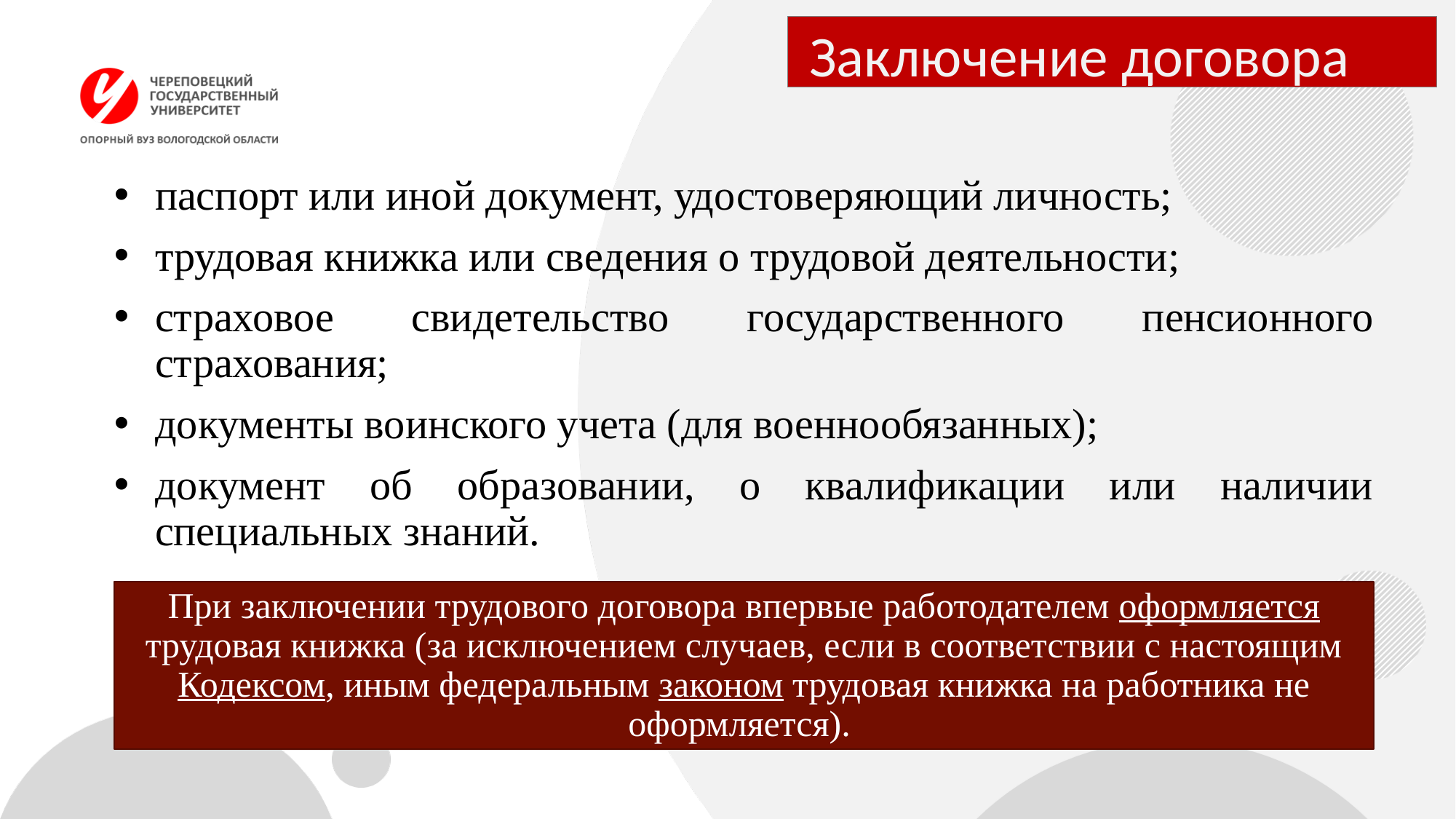

# Заключение договора
паспорт или иной документ, удостоверяющий личность;
трудовая книжка или сведения о трудовой деятельности;
страховое свидетельство государственного пенсионного страхования;
документы воинского учета (для военнообязанных);
документ об образовании, о квалификации или наличии специальных знаний.

При заключении трудового договора впервые работодателем оформляется трудовая книжка (за исключением случаев, если в соответствии с настоящим Кодексом, иным федеральным законом трудовая книжка на работника не оформляется).